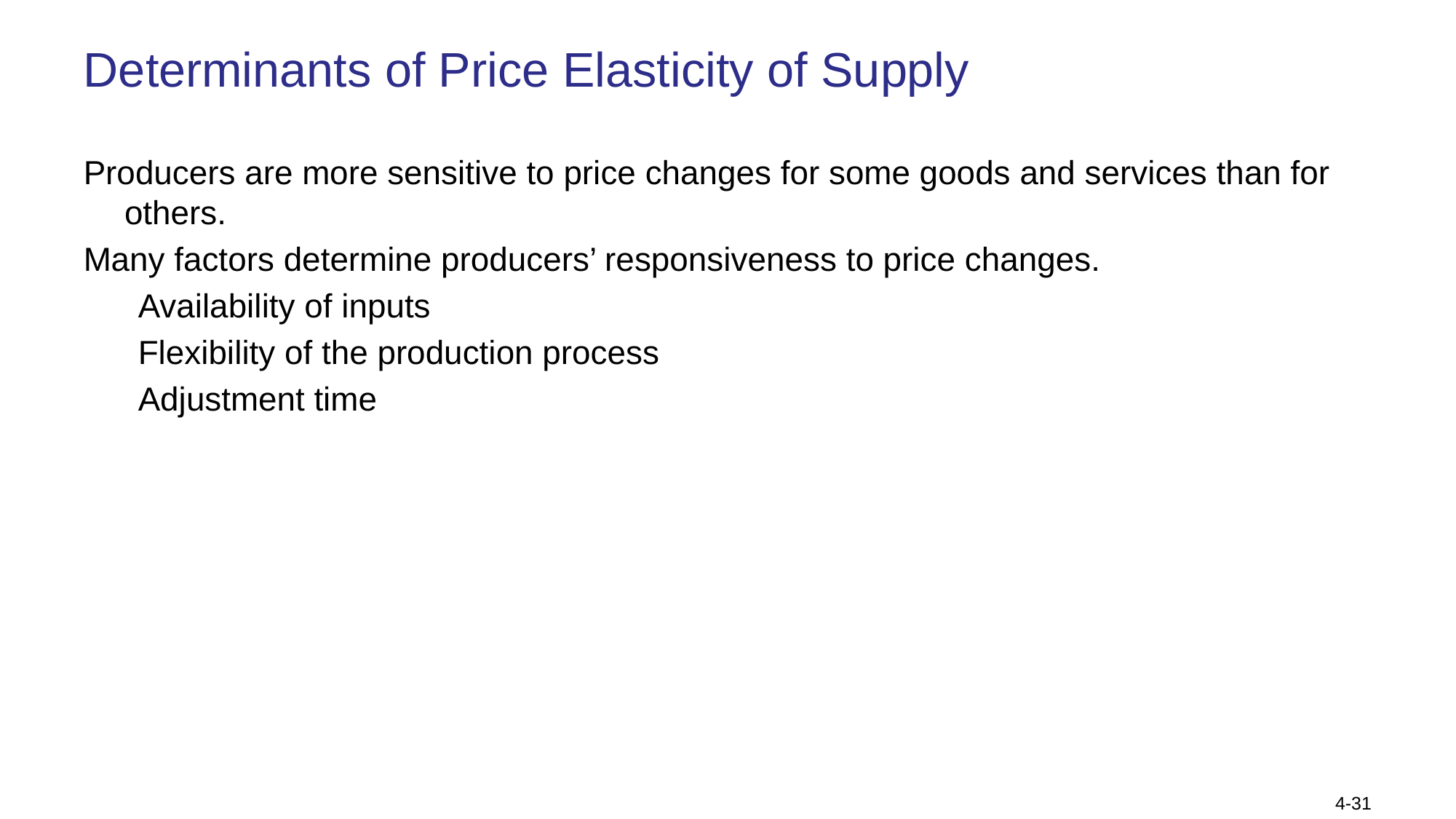

# Determinants of Price Elasticity of Supply
Producers are more sensitive to price changes for some goods and services than for others.
Many factors determine producers’ responsiveness to price changes.
Availability of inputs
Flexibility of the production process
Adjustment time